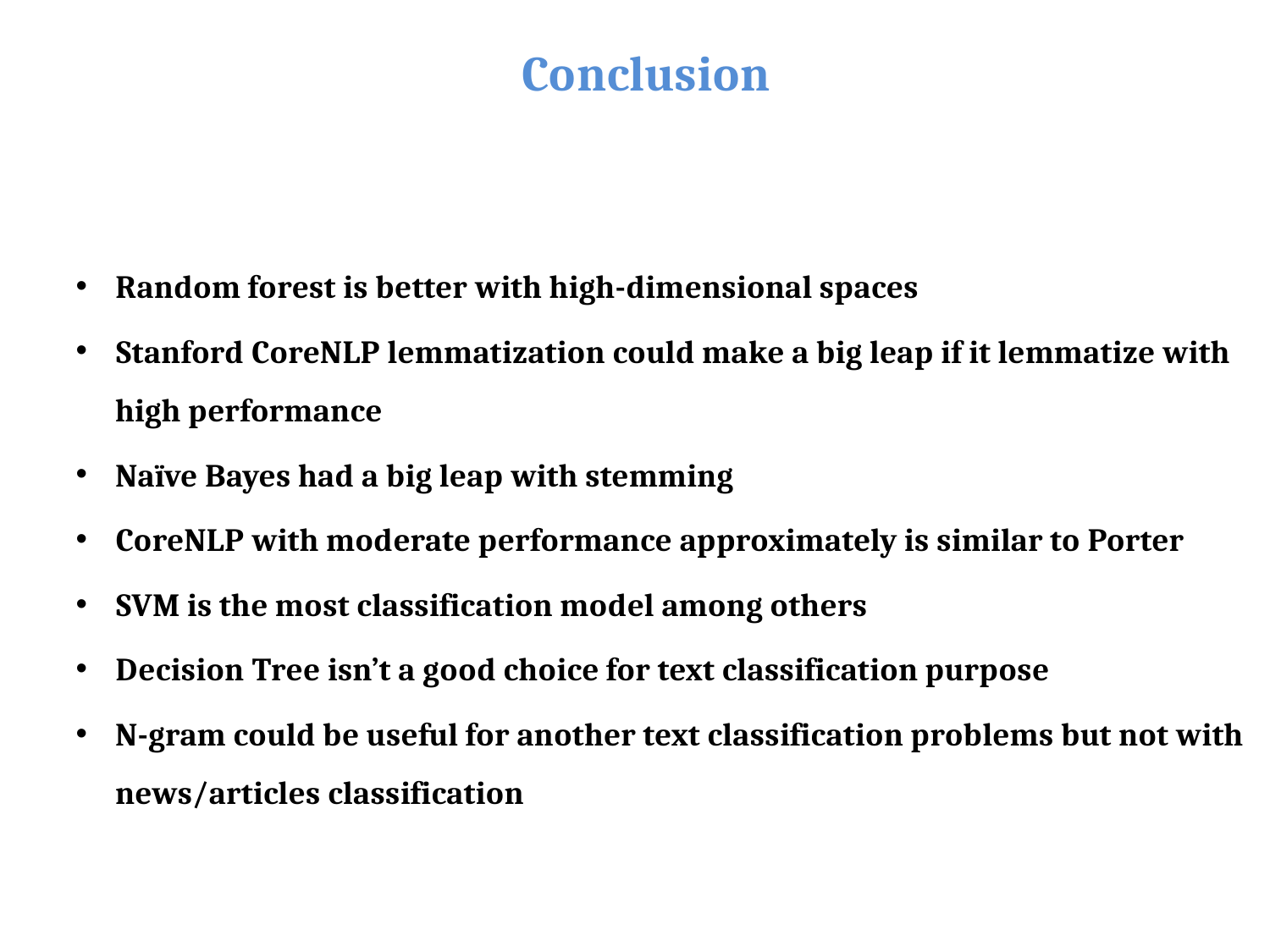

Conclusion

Random forest is better with high-dimensional spaces
Stanford CoreNLP lemmatization could make a big leap if it lemmatize with high performance
Naïve Bayes had a big leap with stemming
CoreNLP with moderate performance approximately is similar to Porter
SVM is the most classification model among others
Decision Tree isn’t a good choice for text classification purpose
N-gram could be useful for another text classification problems but not with news/articles classification